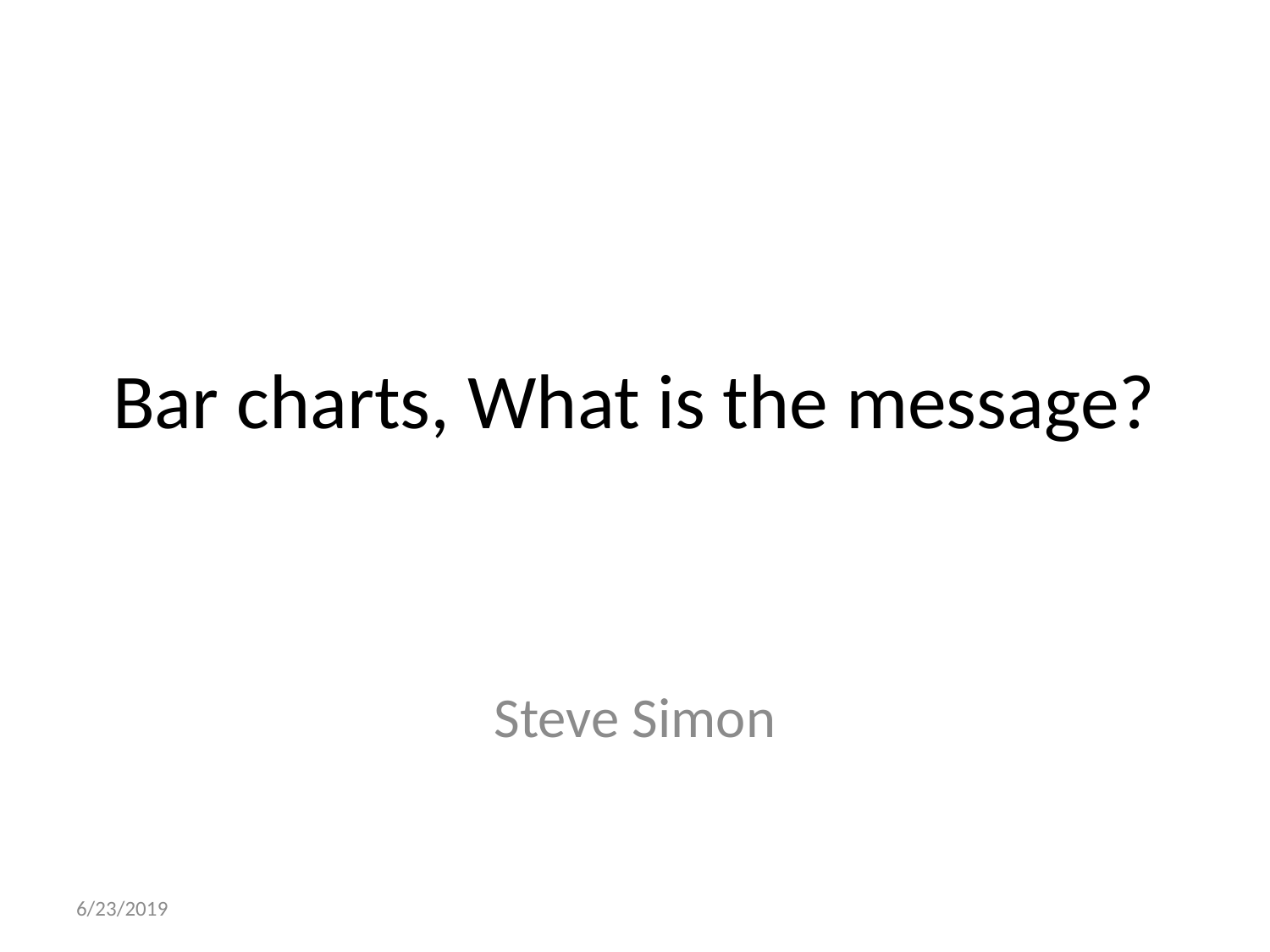

# Bar charts, What is the message?
Steve Simon
6/23/2019